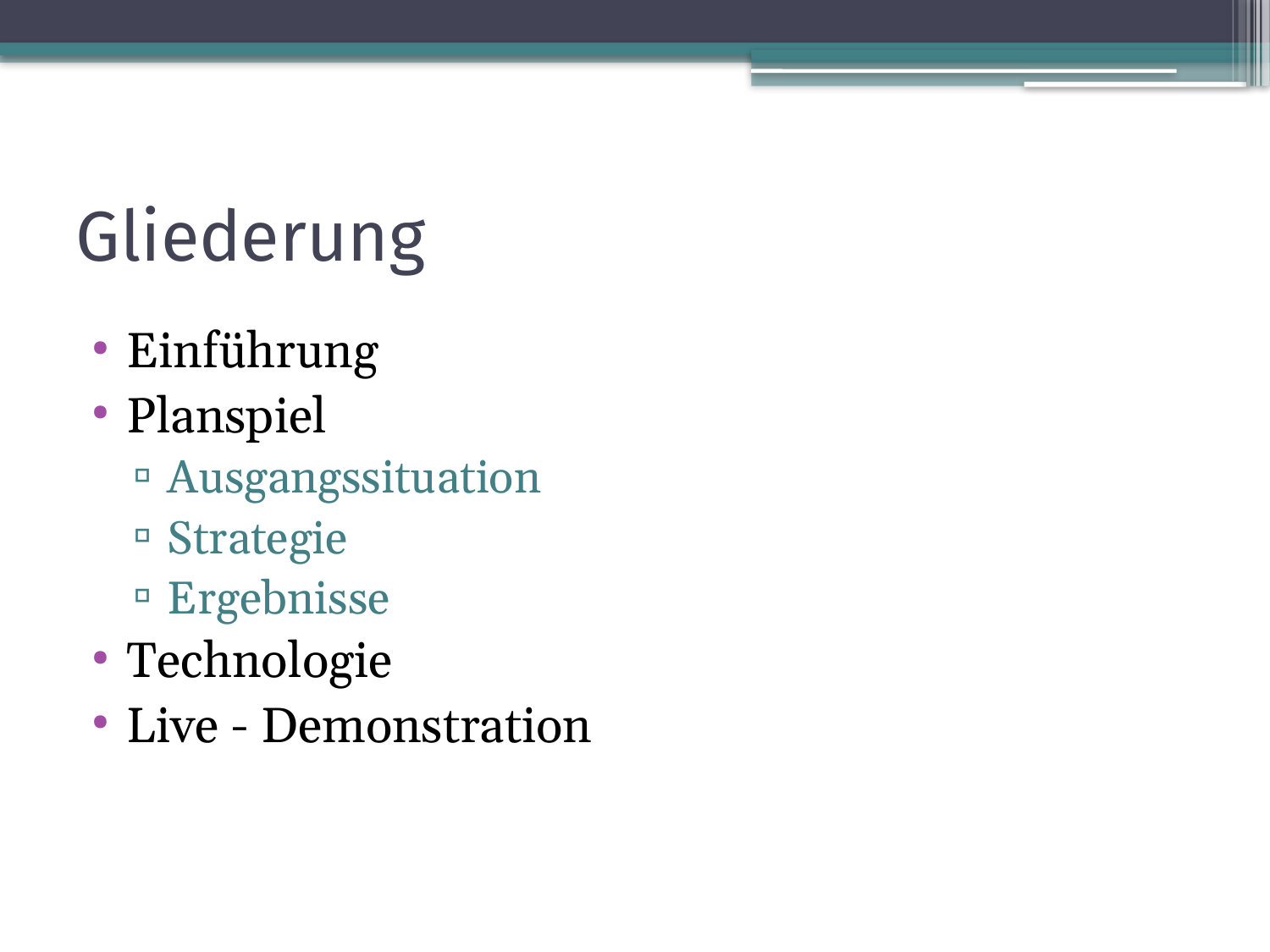

# Gliederung
Einführung
Planspiel
Ausgangssituation
Strategie
Ergebnisse
Technologie
Live - Demonstration